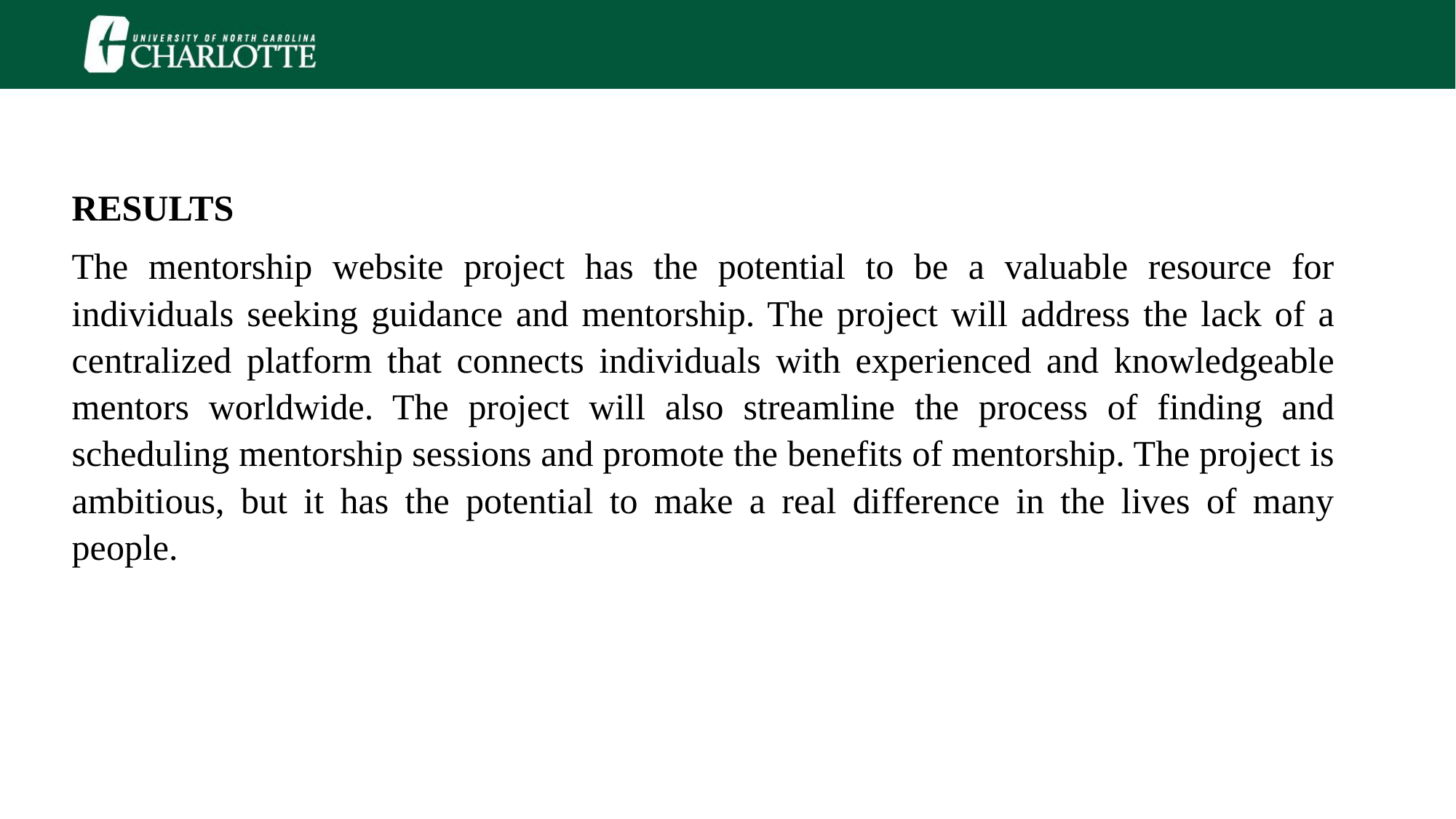

RESULTS
The mentorship website project has the potential to be a valuable resource for individuals seeking guidance and mentorship. The project will address the lack of a centralized platform that connects individuals with experienced and knowledgeable mentors worldwide. The project will also streamline the process of finding and scheduling mentorship sessions and promote the benefits of mentorship. The project is ambitious, but it has the potential to make a real difference in the lives of many people.